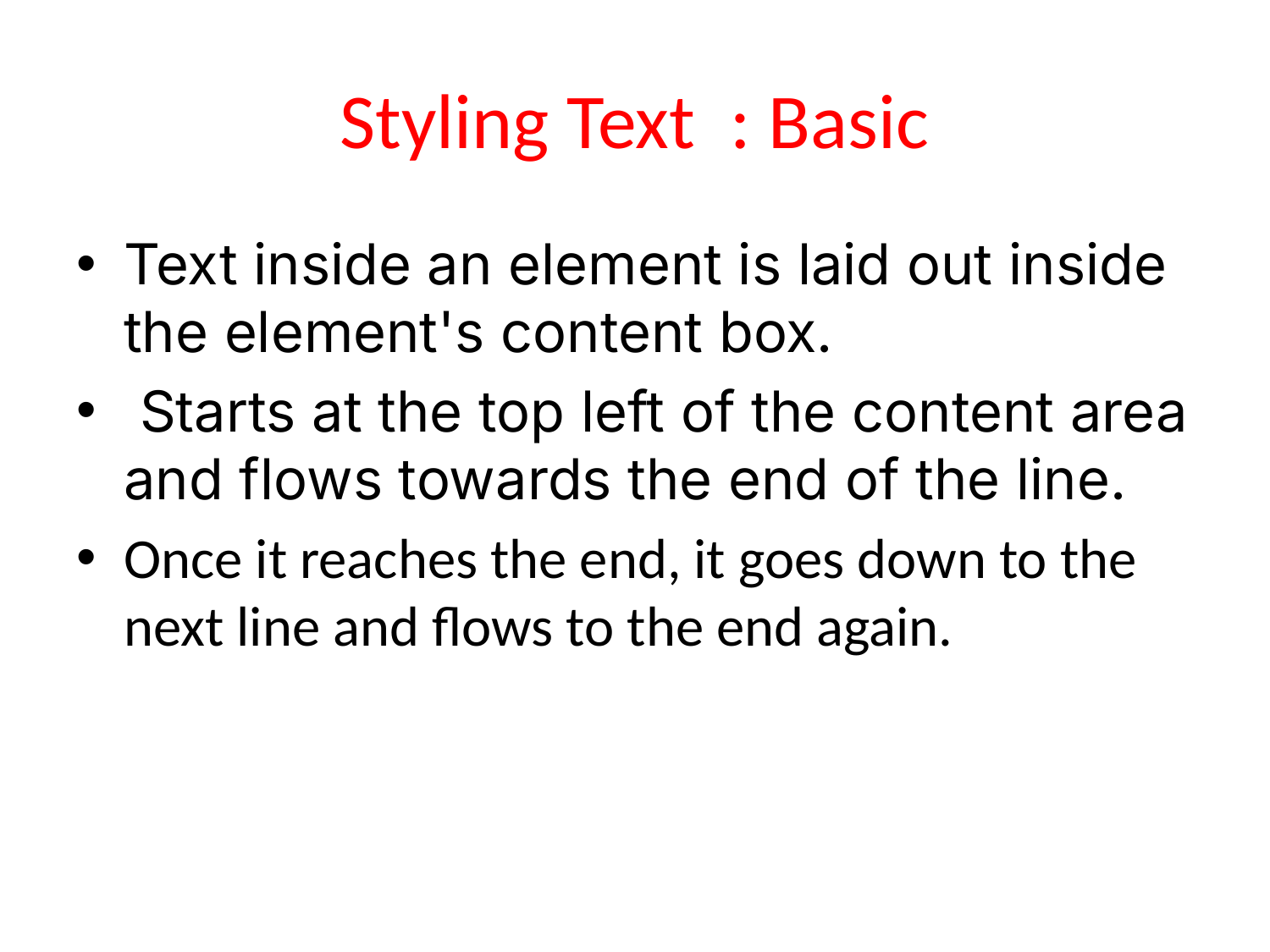

# Styling Text  : Basic
Text inside an element is laid out inside the element's content box.
 Starts at the top left of the content area and flows towards the end of the line.
Once it reaches the end, it goes down to the next line and flows to the end again.